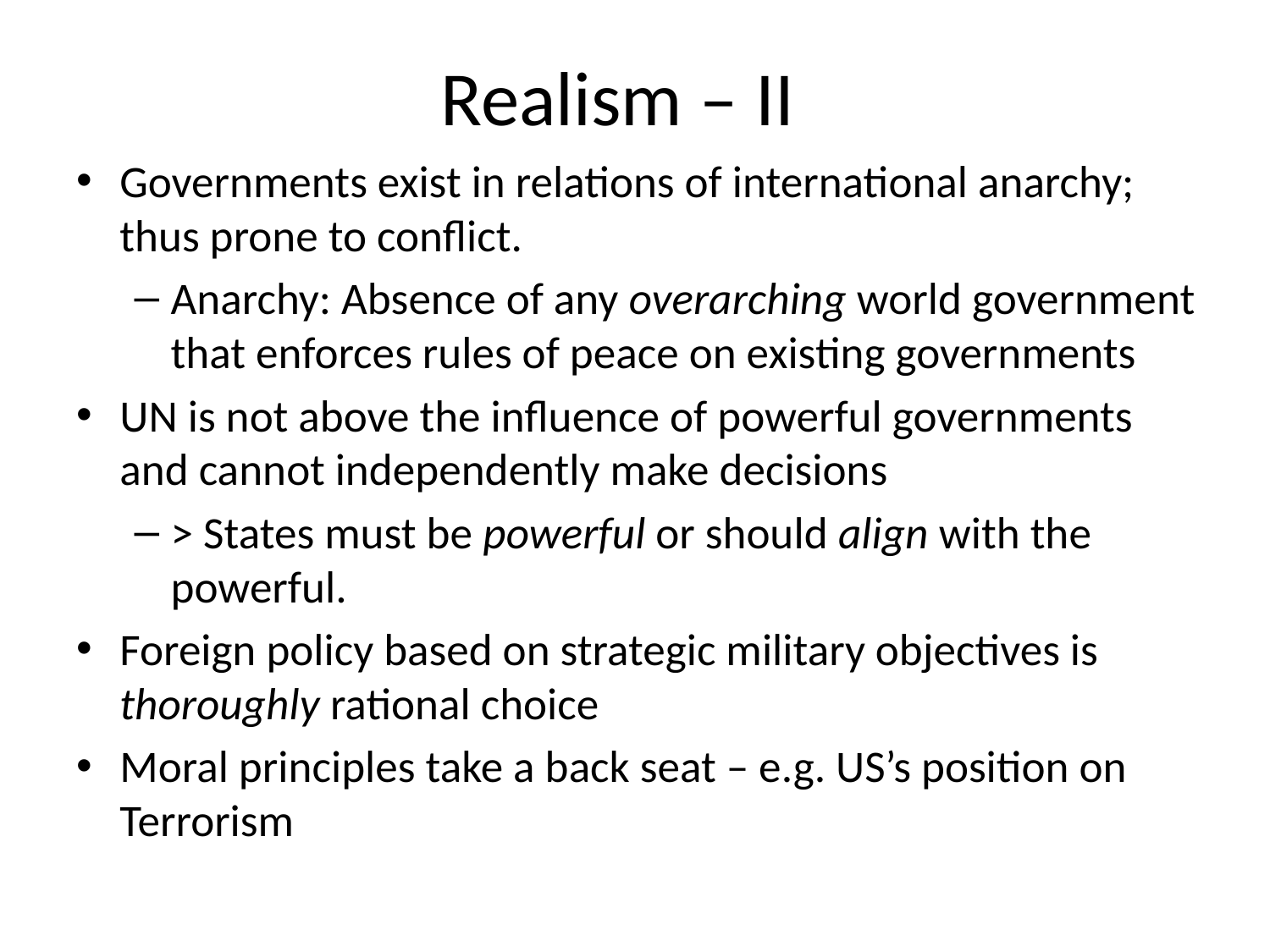

# Realism – II
Governments exist in relations of international anarchy; thus prone to conflict.
Anarchy: Absence of any overarching world government that enforces rules of peace on existing governments
UN is not above the influence of powerful governments and cannot independently make decisions
> States must be powerful or should align with the powerful.
Foreign policy based on strategic military objectives is thoroughly rational choice
Moral principles take a back seat – e.g. US’s position on Terrorism